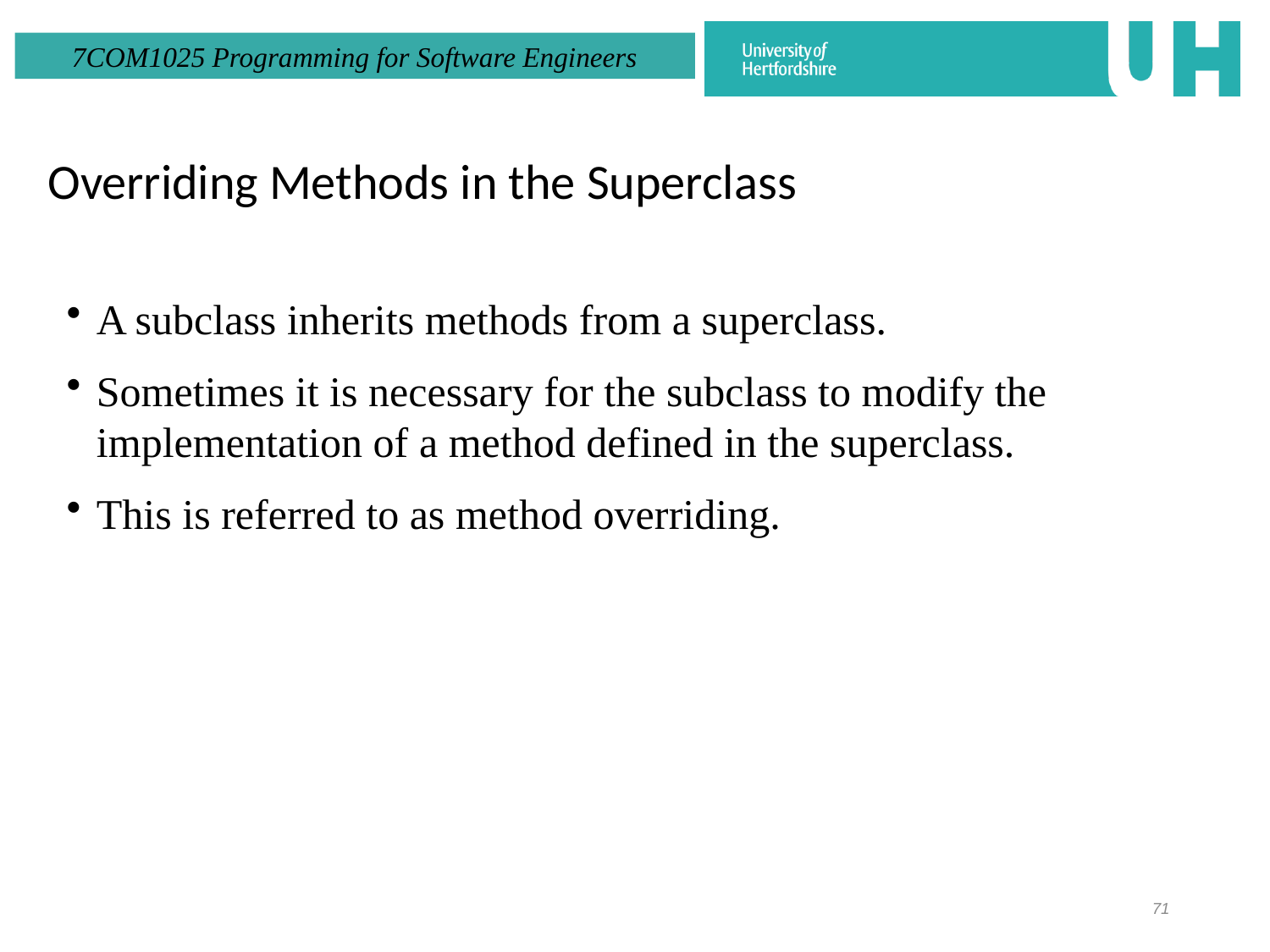

# Overriding Methods in the Superclass
A subclass inherits methods from a superclass.
Sometimes it is necessary for the subclass to modify the implementation of a method defined in the superclass.
This is referred to as method overriding.
71